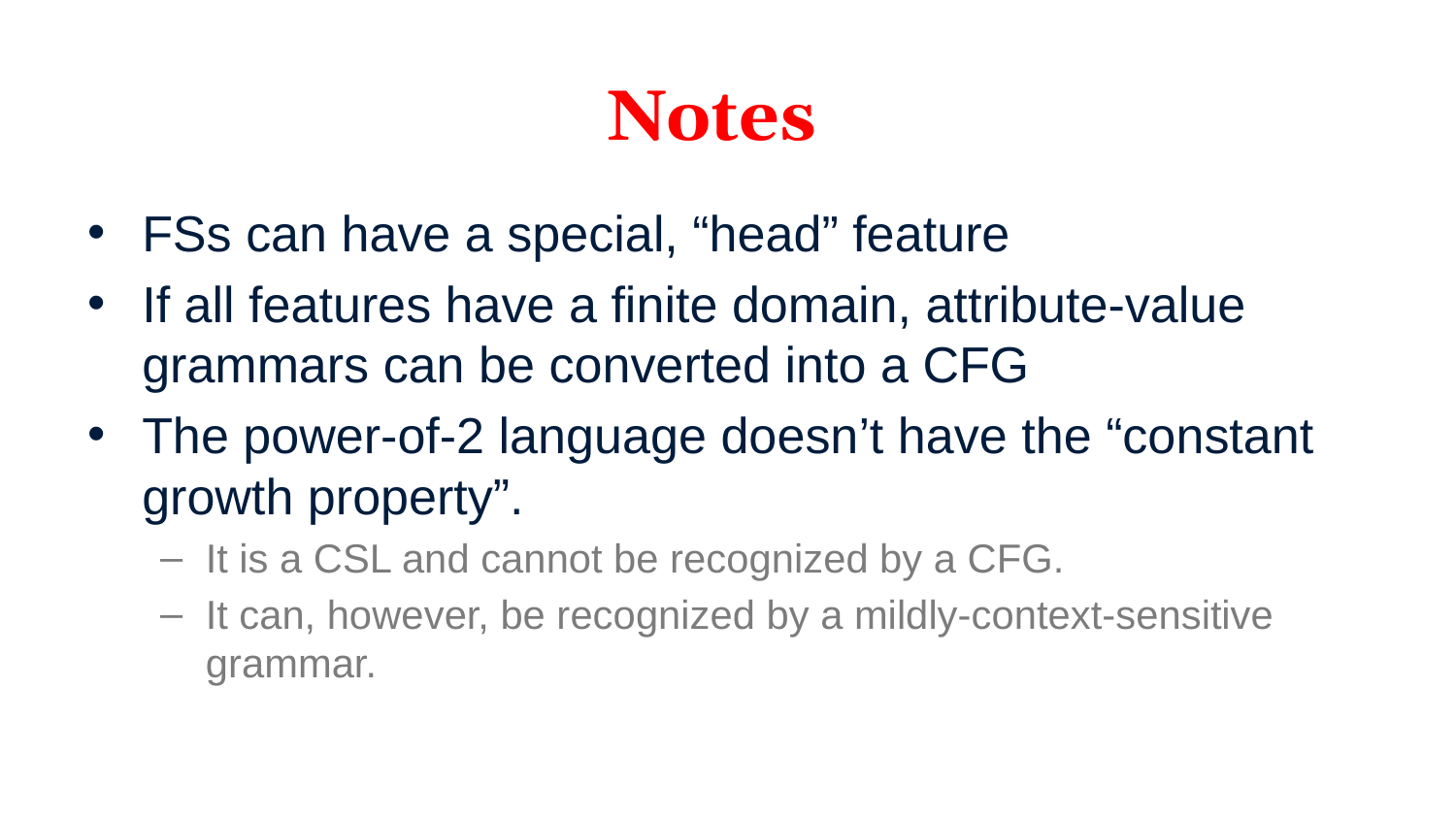

# Notes
FSs can have a special, “head” feature
If all features have a finite domain, attribute-value grammars can be converted into a CFG
The power-of-2 language doesn’t have the “constant growth property”.
It is a CSL and cannot be recognized by a CFG.
It can, however, be recognized by a mildly-context-sensitive grammar.